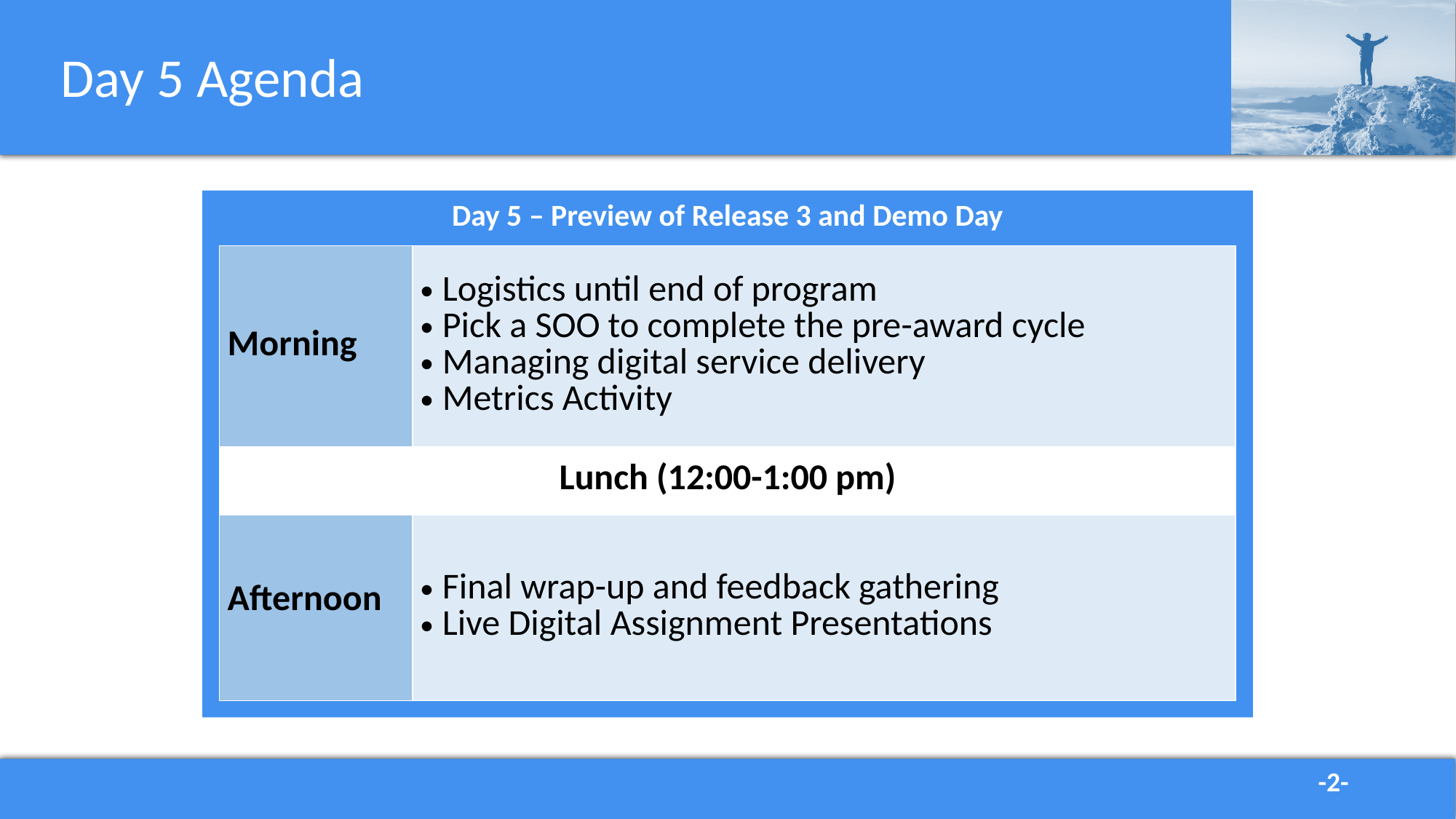

# Day 5 Agenda
Day 5 – Preview of Release 3 and Demo Day
| Morning | Logistics until end of program Pick a SOO to complete the pre-award cycle Managing digital service delivery Metrics Activity |
| --- | --- |
| Lunch (12:00-1:00 pm) |  |
| Afternoon | Final wrap-up and feedback gathering Live Digital Assignment Presentations |